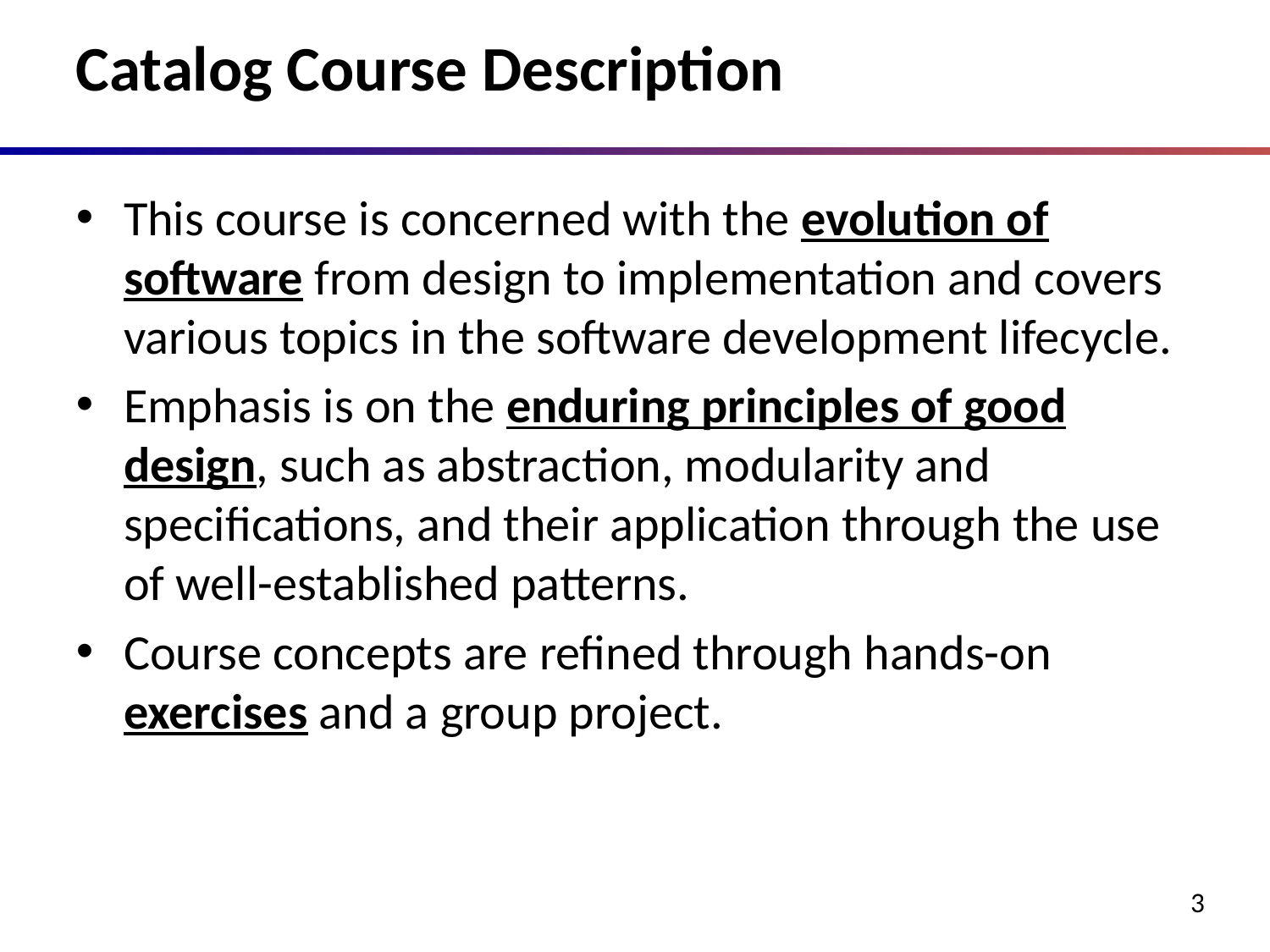

# Catalog Course Description
This course is concerned with the evolution of software from design to implementation and covers various topics in the software development lifecycle.
Emphasis is on the enduring principles of good design, such as abstraction, modularity and specifications, and their application through the use of well-established patterns.
Course concepts are refined through hands-on exercises and a group project.